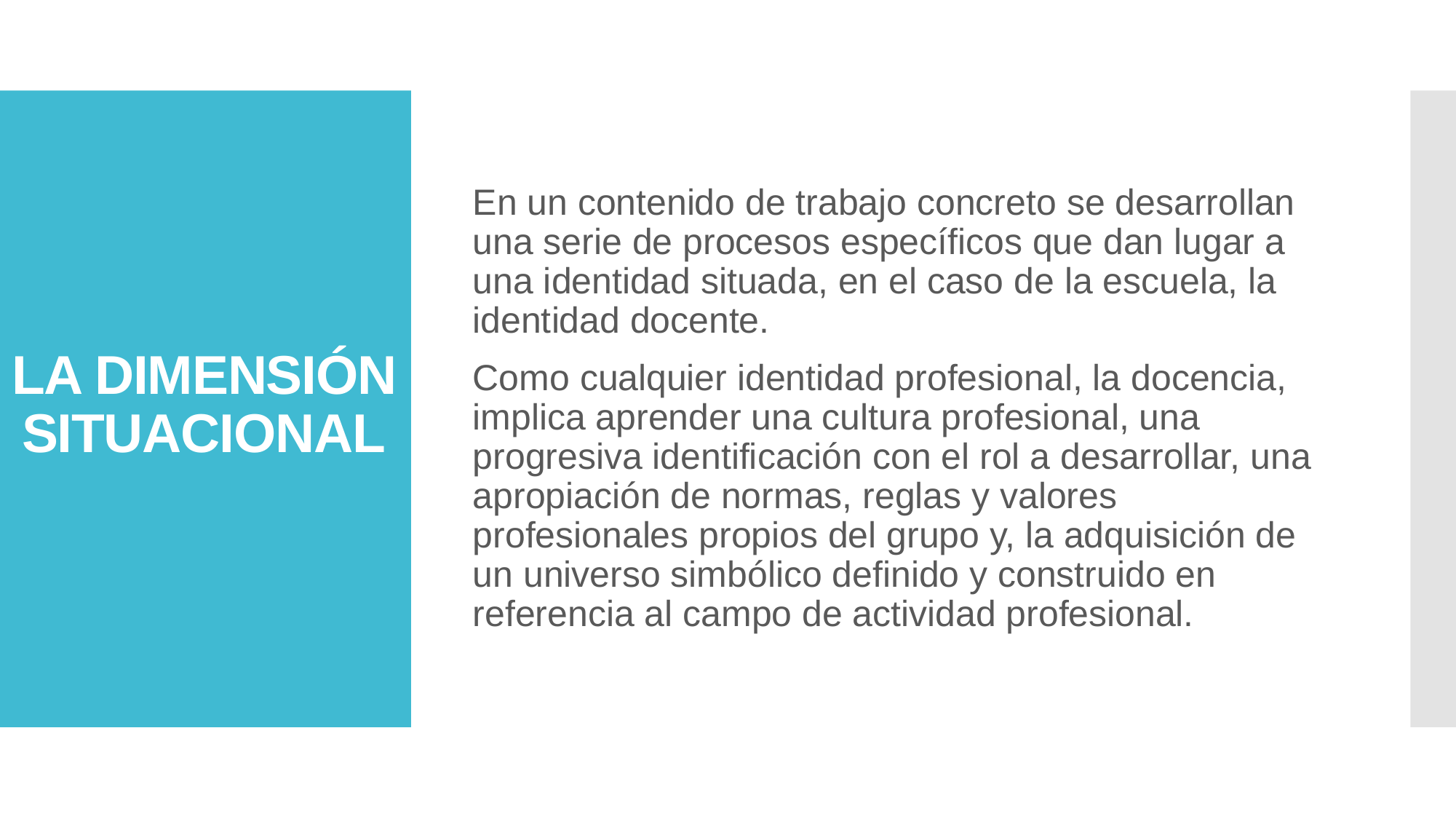

En un contenido de trabajo concreto se desarrollan una serie de procesos específicos que dan lugar a una identidad situada, en el caso de la escuela, la identidad docente.
Como cualquier identidad profesional, la docencia, implica aprender una cultura profesional, una progresiva identificación con el rol a desarrollar, una apropiación de normas, reglas y valores profesionales propios del grupo y, la adquisición de un universo simbólico definido y construido en referencia al campo de actividad profesional.
# LA DIMENSIÓN SITUACIONAL